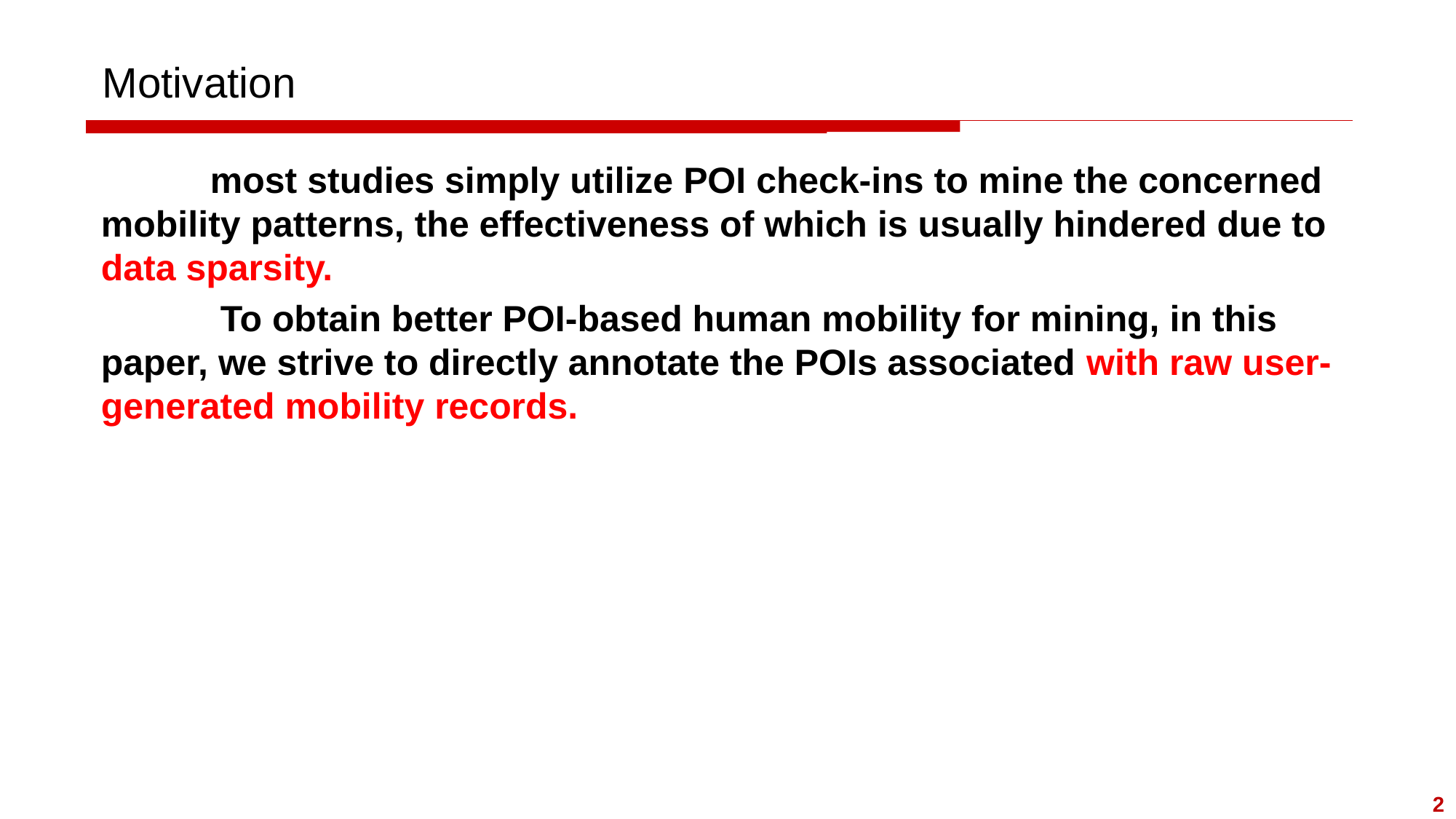

# Motivation
	most studies simply utilize POI check-ins to mine the concerned mobility patterns, the effectiveness of which is usually hindered due to data sparsity.
	 To obtain better POI-based human mobility for mining, in this paper, we strive to directly annotate the POIs associated with raw user-generated mobility records.
2